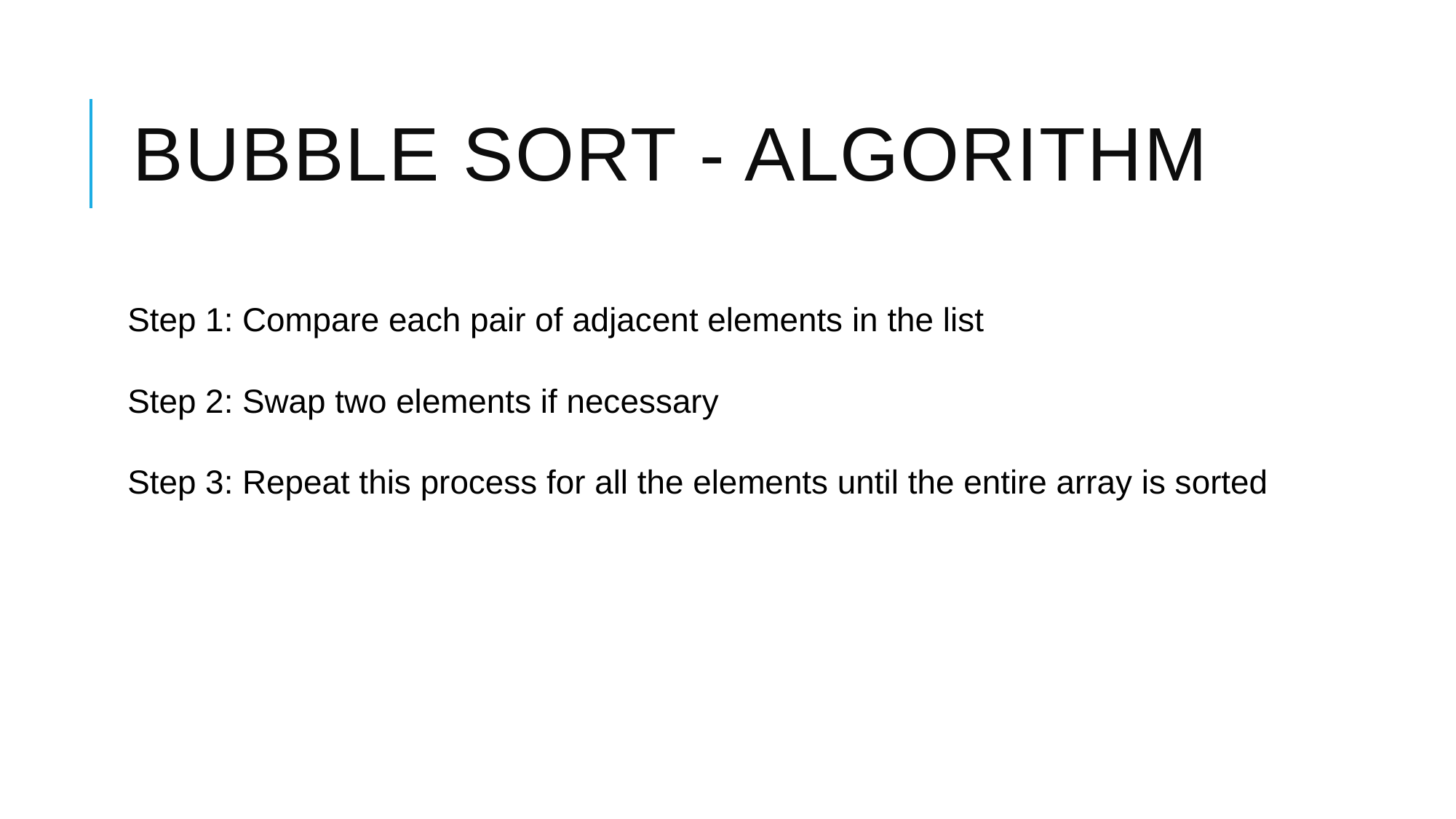

# Bubble Sort - Algorithm
Step 1: Compare each pair of adjacent elements in the list
Step 2: Swap two elements if necessary
Step 3: Repeat this process for all the elements until the entire array is sorted